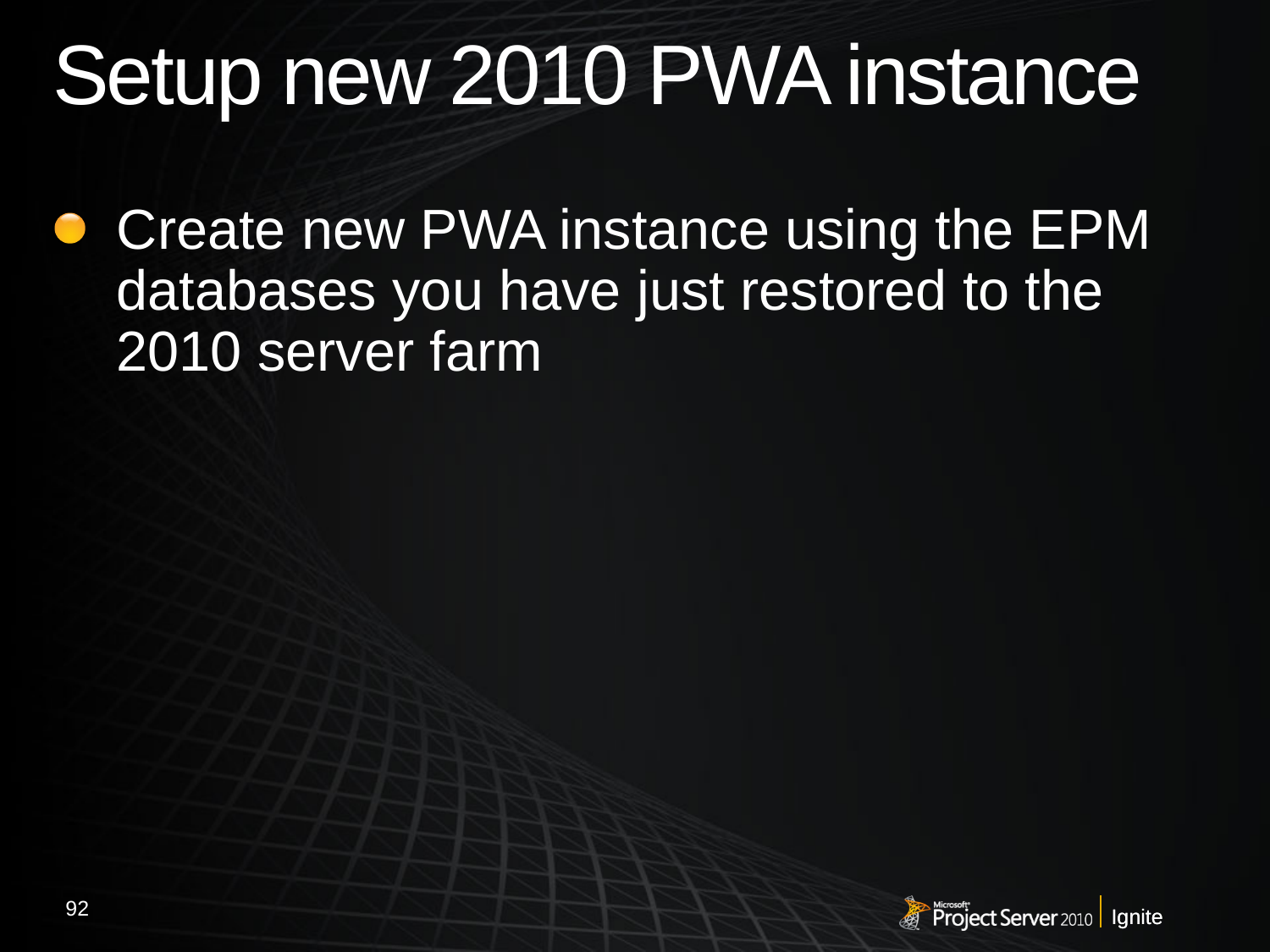

# Setup new 2010 PWA instance
Create new PWA instance using the EPM databases you have just restored to the 2010 server farm
92